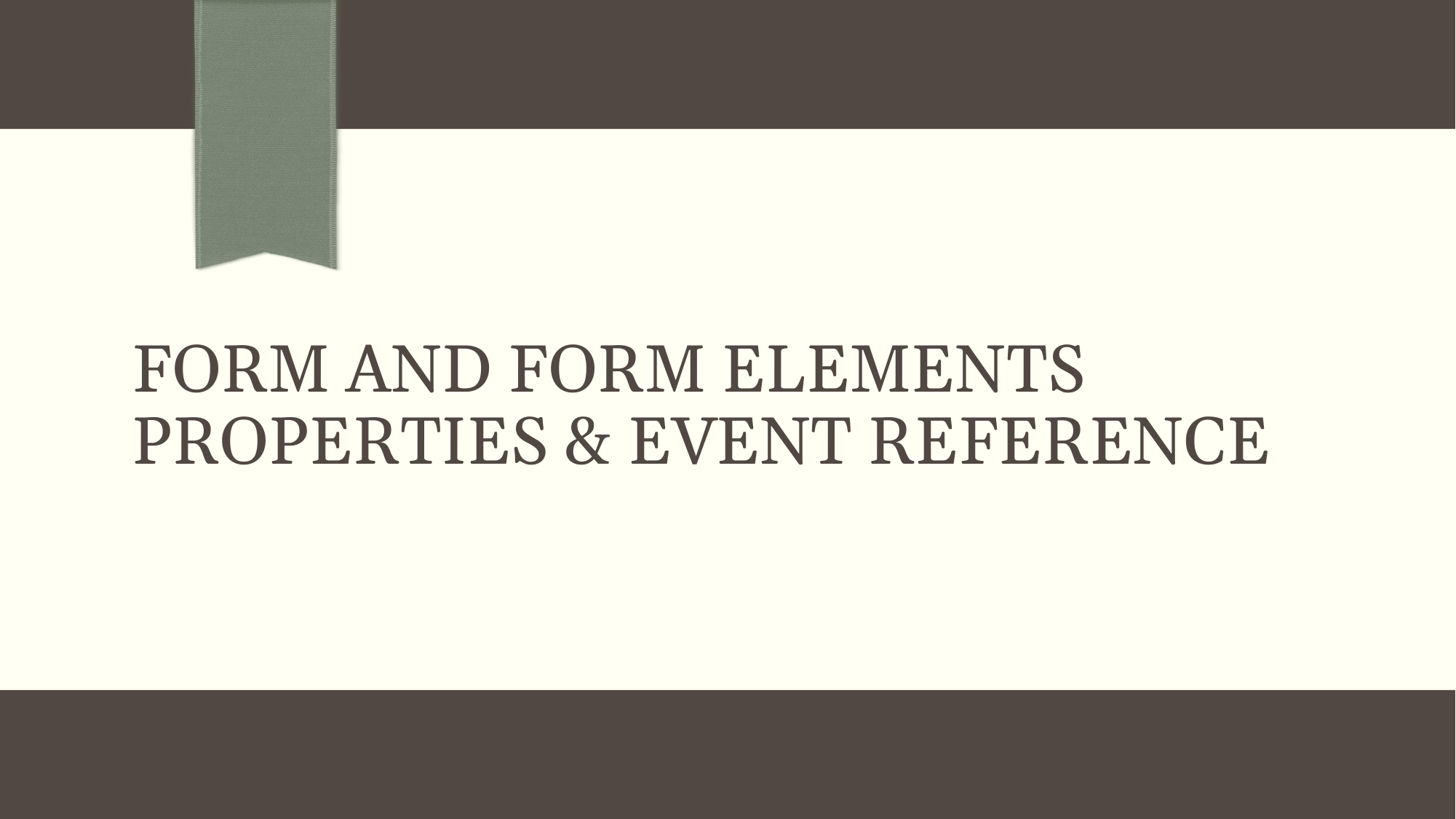

# Form and Form Elements Properties & Event Reference